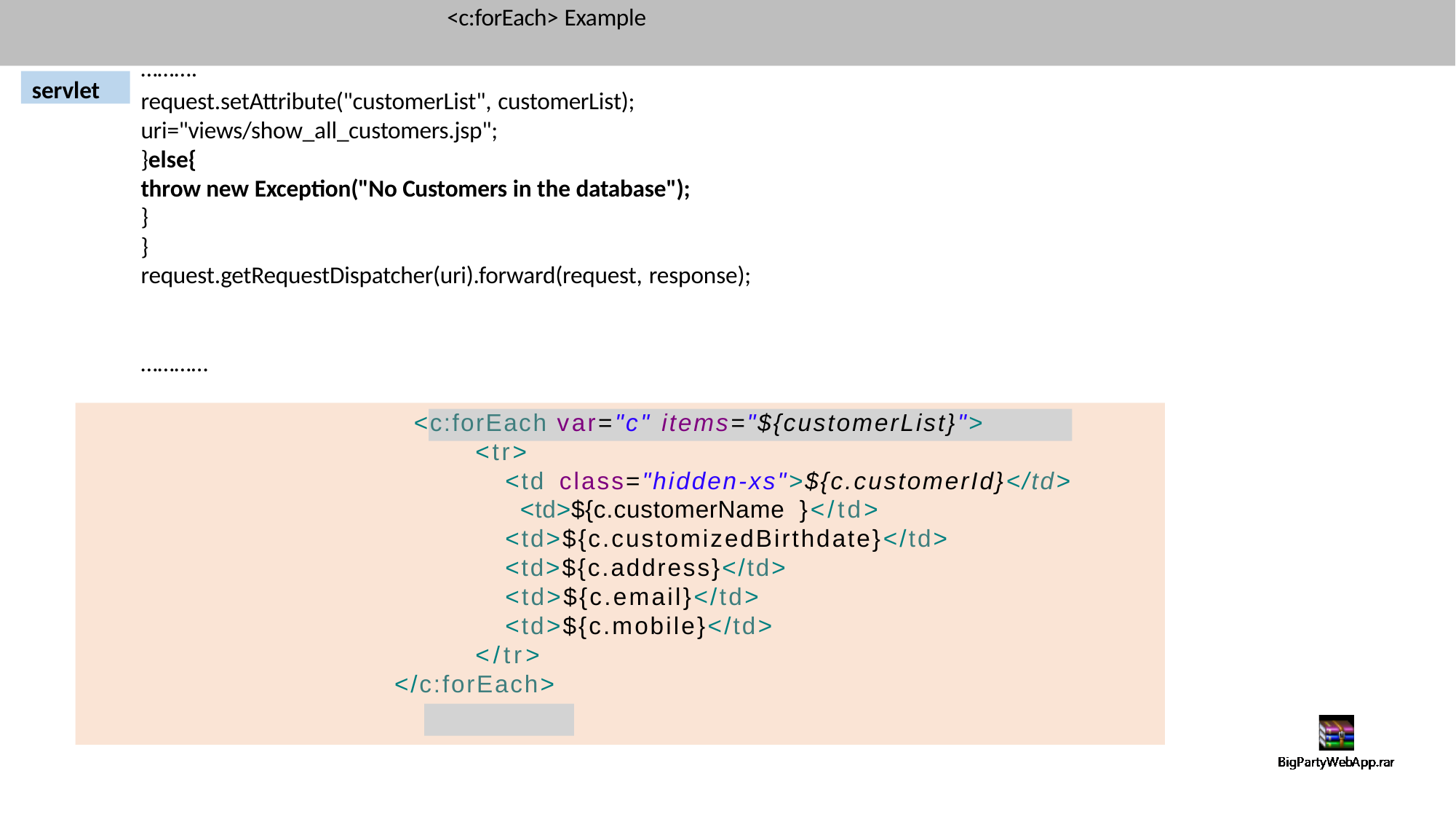

# <c:forEach> Example
……….
servlet
request.setAttribute("customerList", customerList);
uri="views/show_all_customers.jsp";
}else{
throw new Exception("No Customers in the database");
}
}
request.getRequestDispatcher(uri).forward(request, response);
…………

<c:forEach var="c" items="${customerList}">
<tr>
<td class="hidden-xs">${c.customerId}</td>
<td>${c.customerName }</td>
<td>${c.customizedBirthdate}</td>
<td>${c.address}</td>
<td>${c.email}</td>
<td>${c.mobile}</td>
</tr>
</c:forEach>